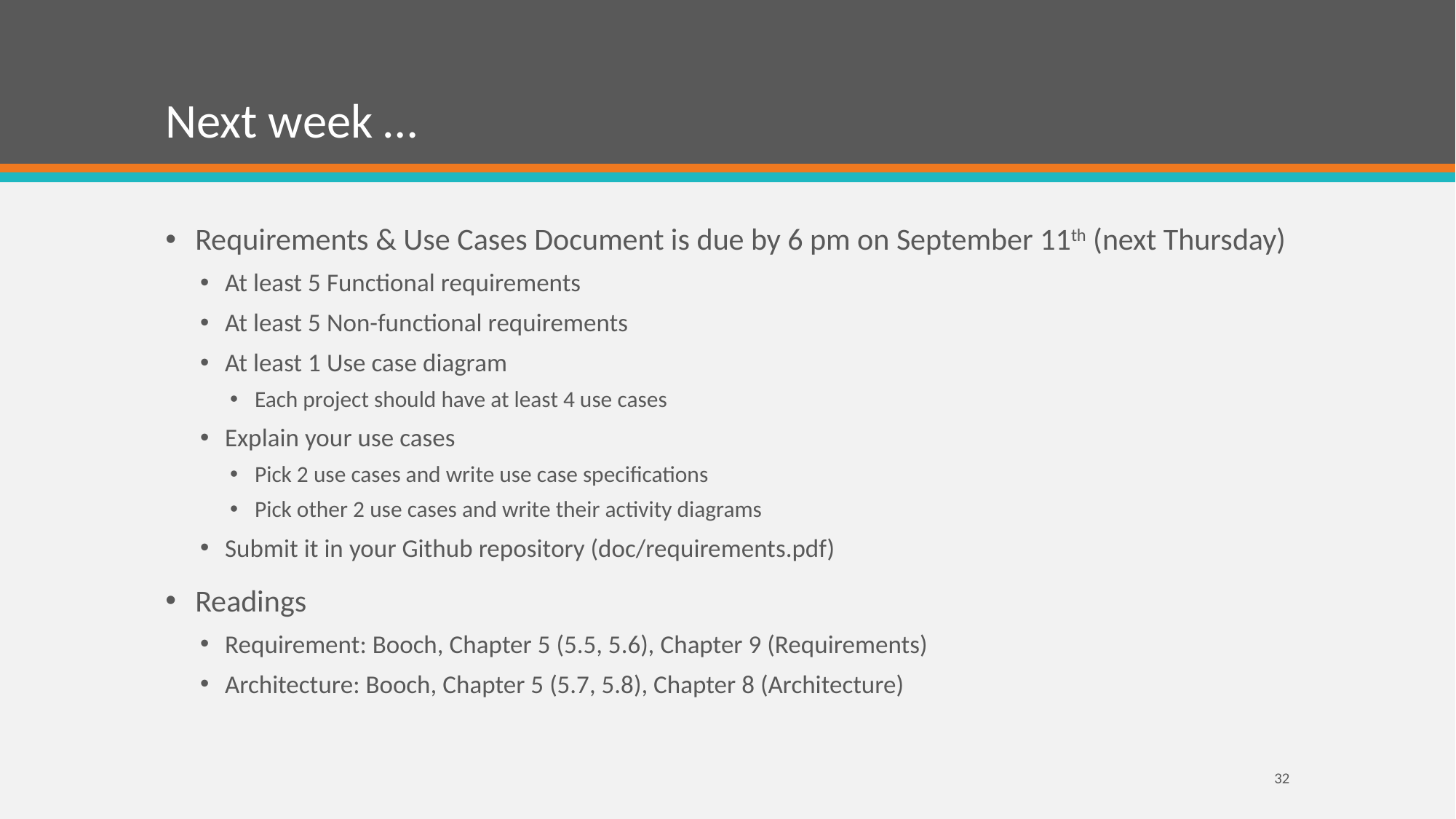

# Next week …
Requirements & Use Cases Document is due by 6 pm on September 11th (next Thursday)
At least 5 Functional requirements
At least 5 Non-functional requirements
At least 1 Use case diagram
Each project should have at least 4 use cases
Explain your use cases
Pick 2 use cases and write use case specifications
Pick other 2 use cases and write their activity diagrams
Submit it in your Github repository (doc/requirements.pdf)
Readings
Requirement: Booch, Chapter 5 (5.5, 5.6), Chapter 9 (Requirements)
Architecture: Booch, Chapter 5 (5.7, 5.8), Chapter 8 (Architecture)
32